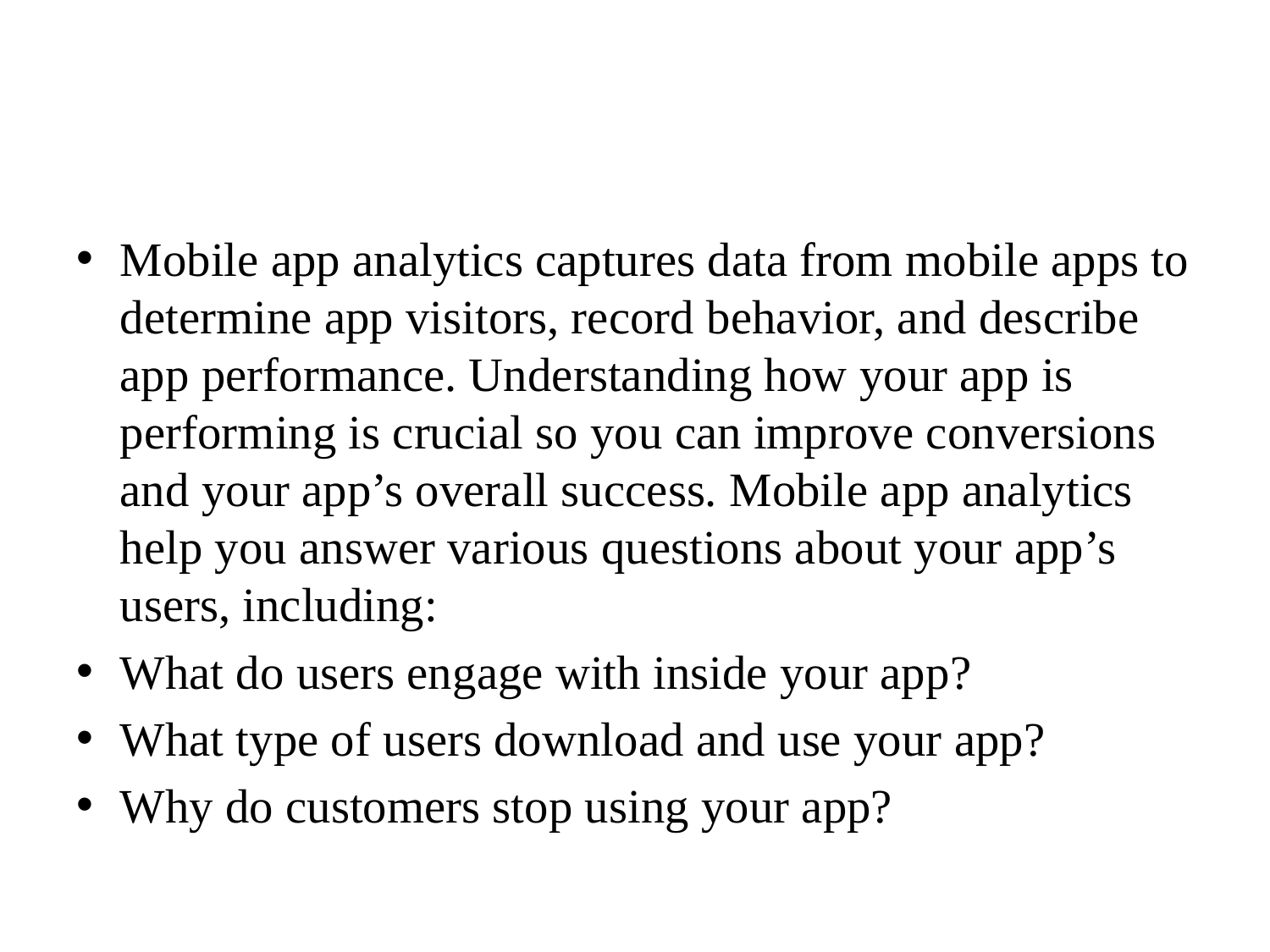

#
Mobile app analytics captures data from mobile apps to determine app visitors, record behavior, and describe app performance. Understanding how your app is performing is crucial so you can improve conversions and your app’s overall success. Mobile app analytics help you answer various questions about your app’s users, including:
What do users engage with inside your app?
What type of users download and use your app?
Why do customers stop using your app?